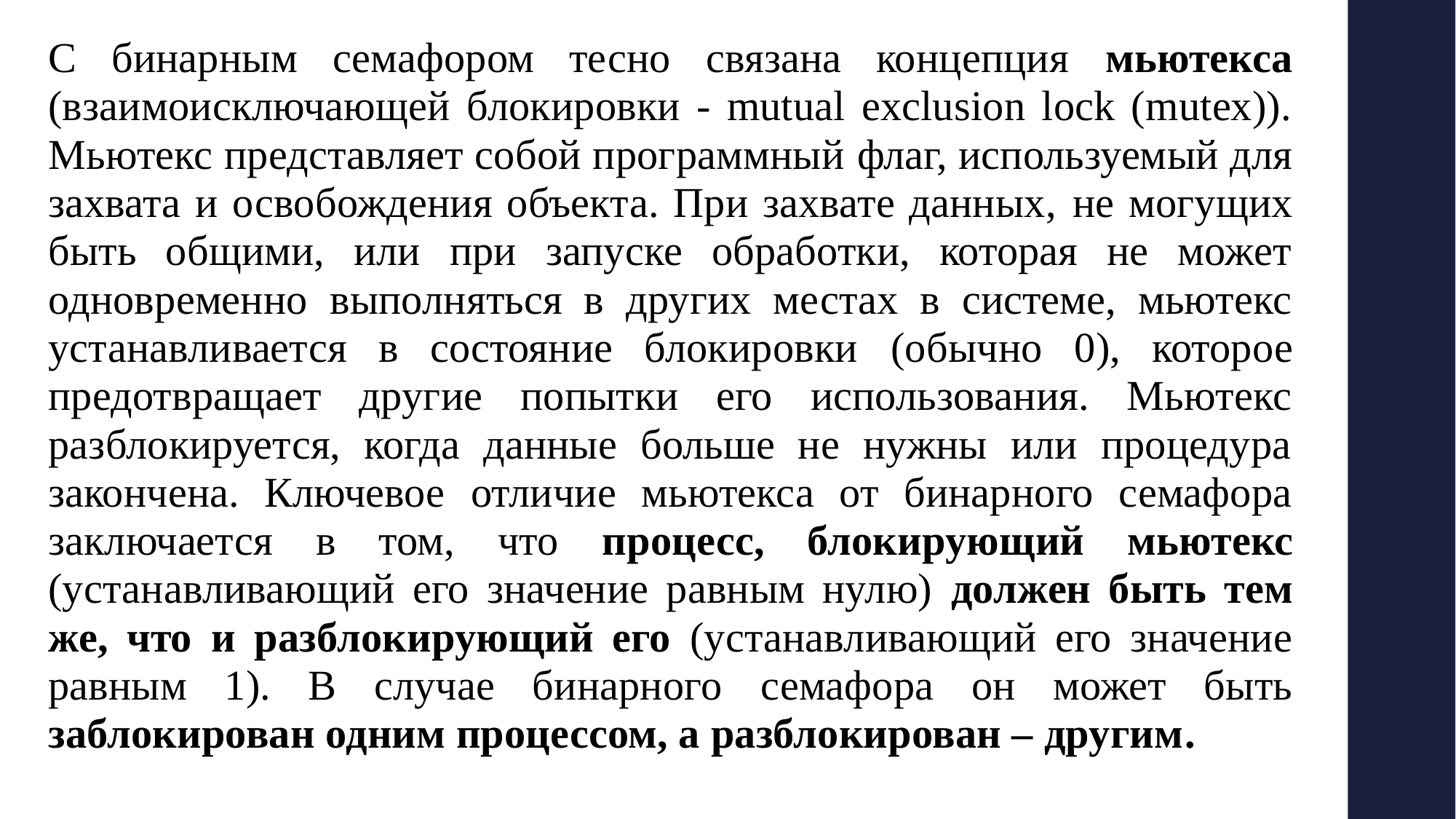

С бинарным семафором тесно связана концепция мьютекса (взаимоисключающей блокировки - mutual exclusion lock (mutex)). Мьютекс представляет собой программный флаг, используемый для захвата и освобождения объекта. При захвате данных, не могущих быть общими, или при запуске обработки, которая не может одновременно выполняться в других местах в системе, мьютекс устанавливается в состояние блокировки (обычно 0), которое предотвращает другие попытки его использования. Мьютекс разблокируется, когда данные больше не нужны или процедура закончена. Ключевое отличие мьютекса от бинарного семафора заключается в том, что процесс, блокирующий мьютекс (устанавливающий его значение равным нулю) должен быть тем же, что и разблокирующий его (устанавливающий его значение равным 1). В случае бинарного семафора он может быть заблокирован одним процессом, а разблокирован – другим.